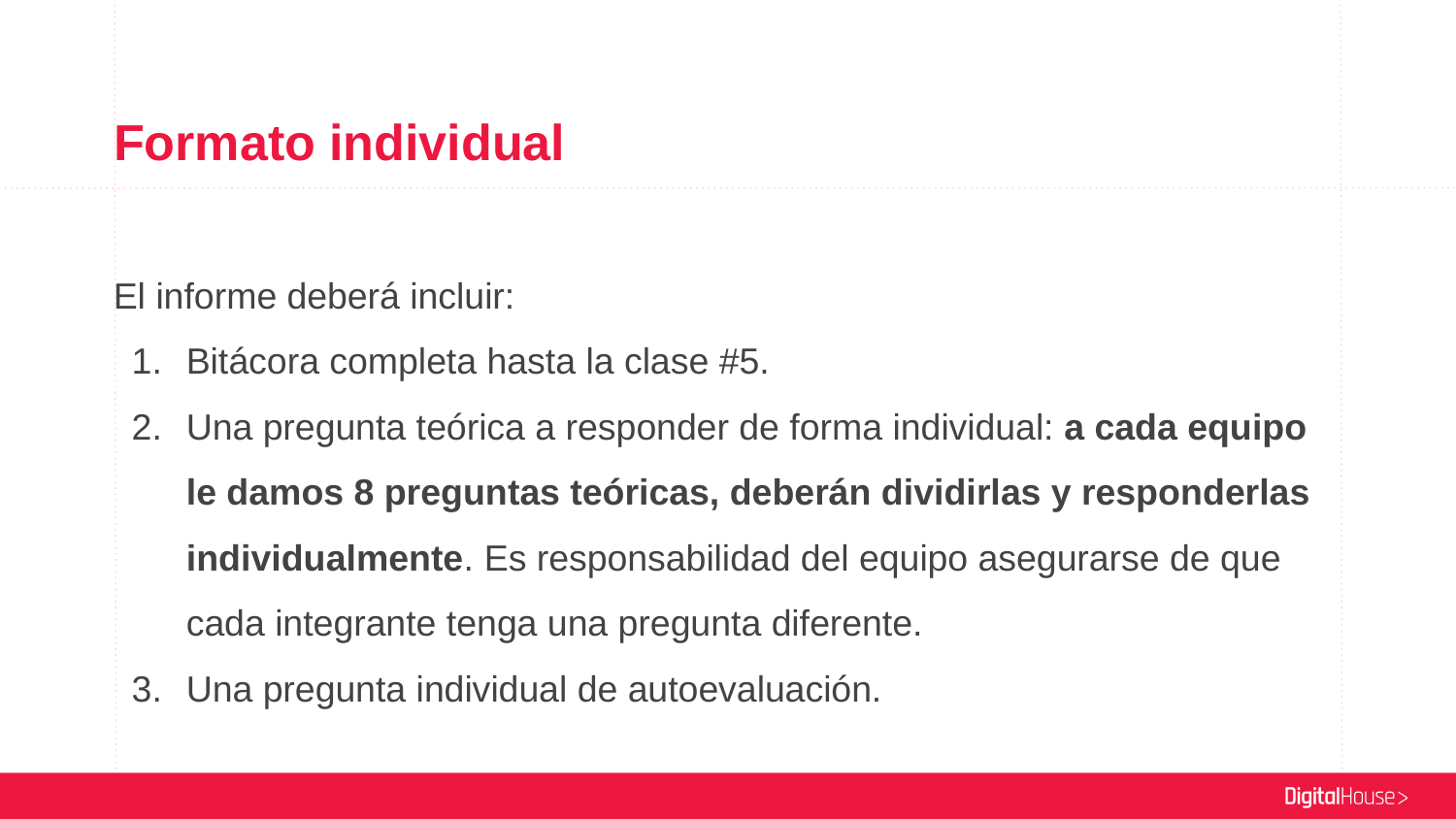

Formato individual
El informe deberá incluir:
Bitácora completa hasta la clase #5.
Una pregunta teórica a responder de forma individual: a cada equipo le damos 8 preguntas teóricas, deberán dividirlas y responderlas individualmente. Es responsabilidad del equipo asegurarse de que cada integrante tenga una pregunta diferente.
Una pregunta individual de autoevaluación.